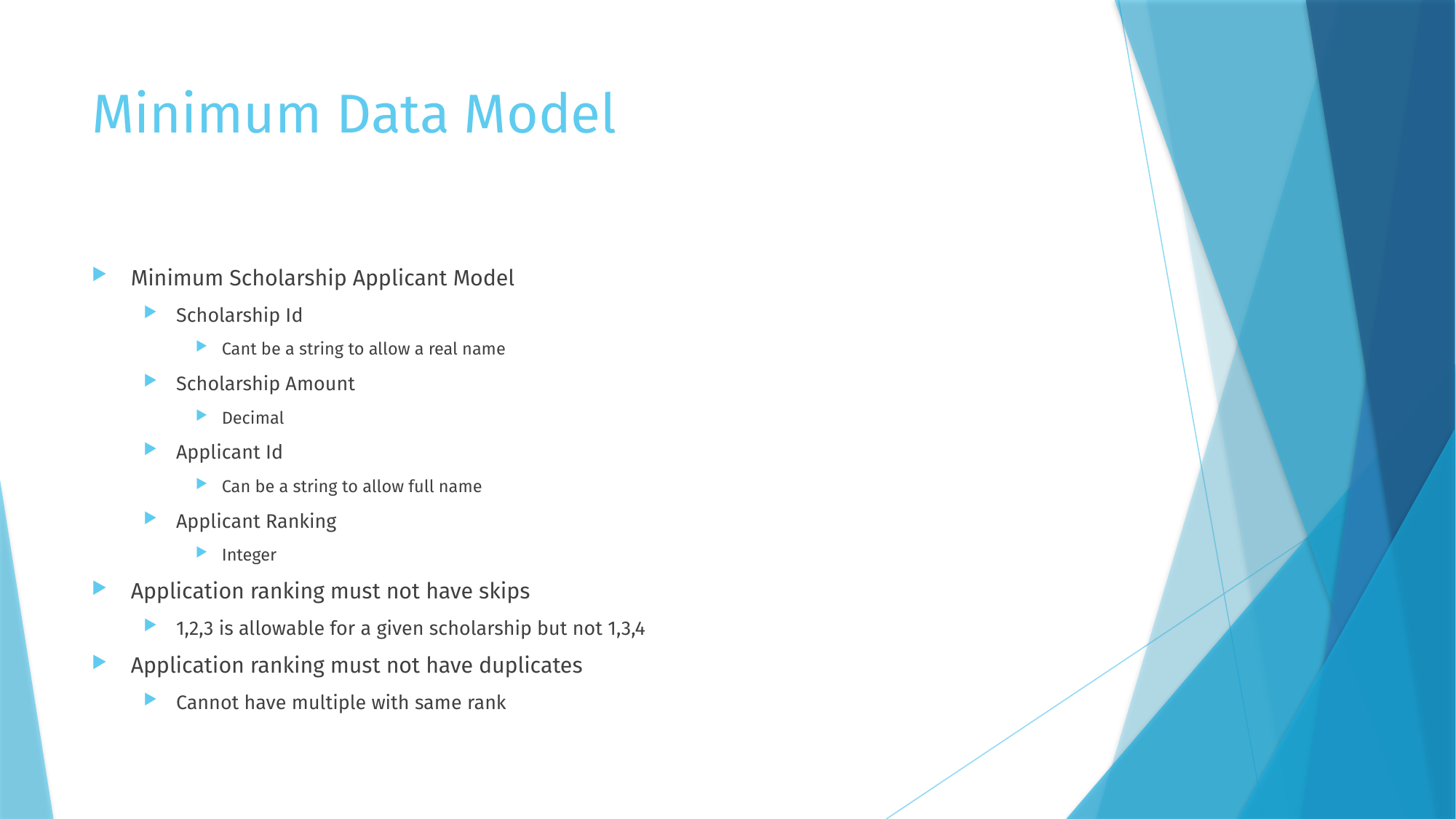

# Minimum Data Model
Minimum Scholarship Applicant Model
Scholarship Id
Cant be a string to allow a real name
Scholarship Amount
Decimal
Applicant Id
Can be a string to allow full name
Applicant Ranking
Integer
Application ranking must not have skips
1,2,3 is allowable for a given scholarship but not 1,3,4
Application ranking must not have duplicates
Cannot have multiple with same rank